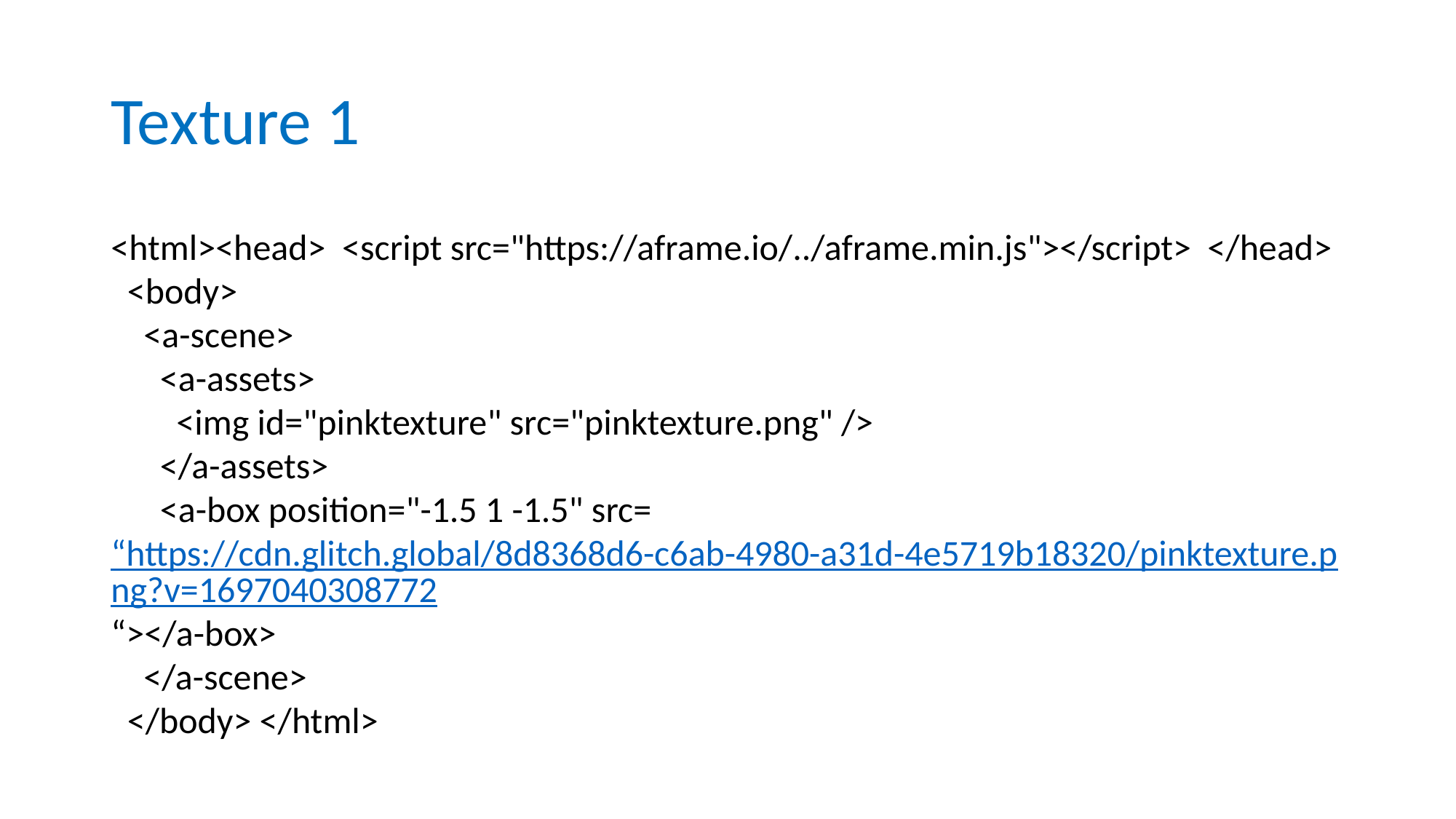

# Texture 1
<html><head>  <script src="https://aframe.io/../aframe.min.js"></script>  </head>
  <body>
    <a-scene>
      <a-assets>
        <img id="pinktexture" src="pinktexture.png" />
      </a-assets>
      <a-box position="-1.5 1 -1.5" src=“https://cdn.glitch.global/8d8368d6-c6ab-4980-a31d-4e5719b18320/pinktexture.png?v=1697040308772“></a-box>
    </a-scene>
  </body> </html>